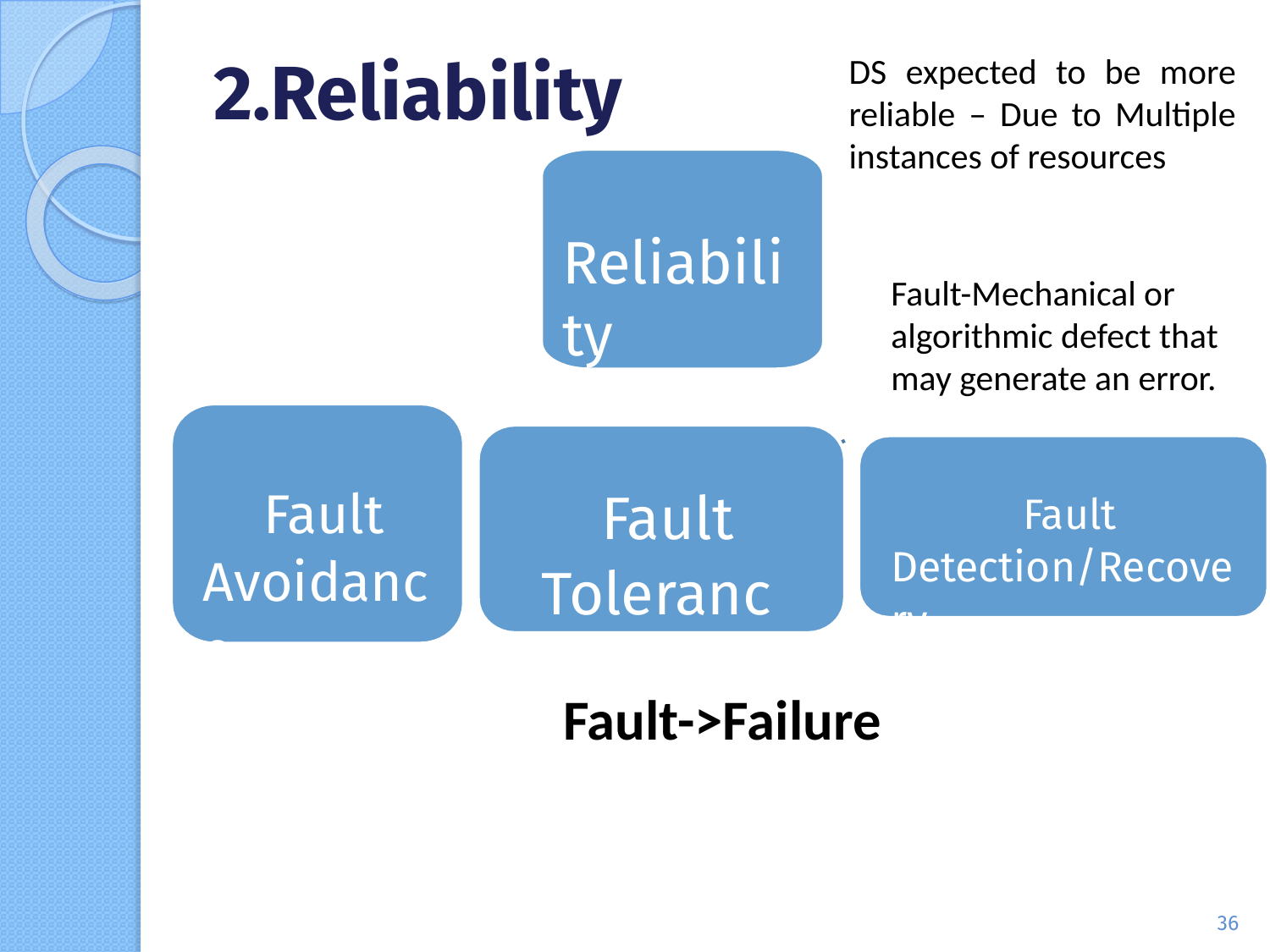

# 2.Reliability
DS expected to be more reliable – Due to Multiple instances of resources

Reliability
Fault-Mechanical or algorithmic defect that may generate an error.

Fault  Avoidance
Fault  Tolerance
Fault  Detection/Recovery
Fault->Failure
36